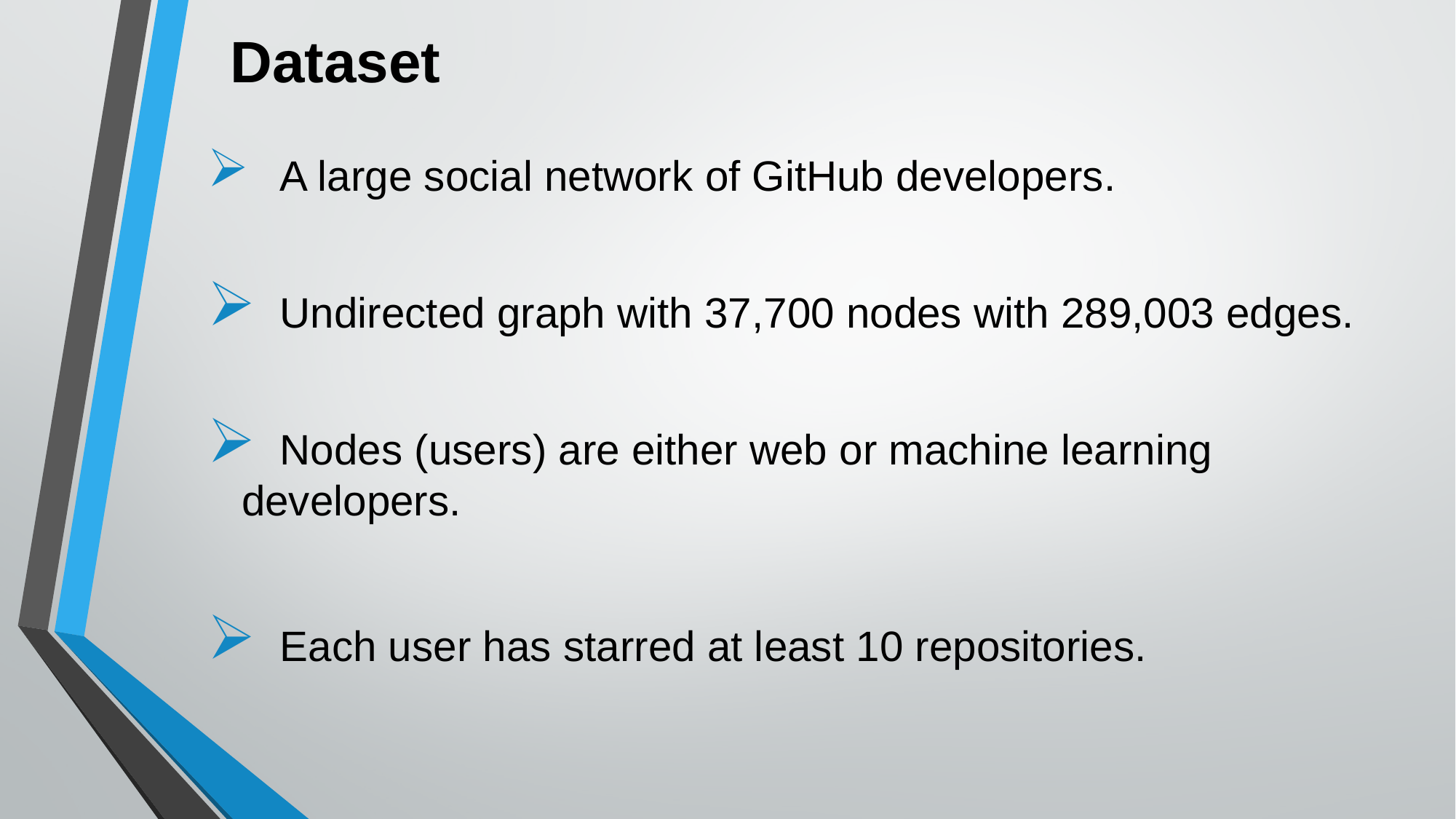

# Dataset
   A large social network of GitHub developers.

  Undirected graph with 37,700 nodes with 289,003 edges.

  Nodes (users) are either web or machine learning developers.

  Each user has starred at least 10 repositories.